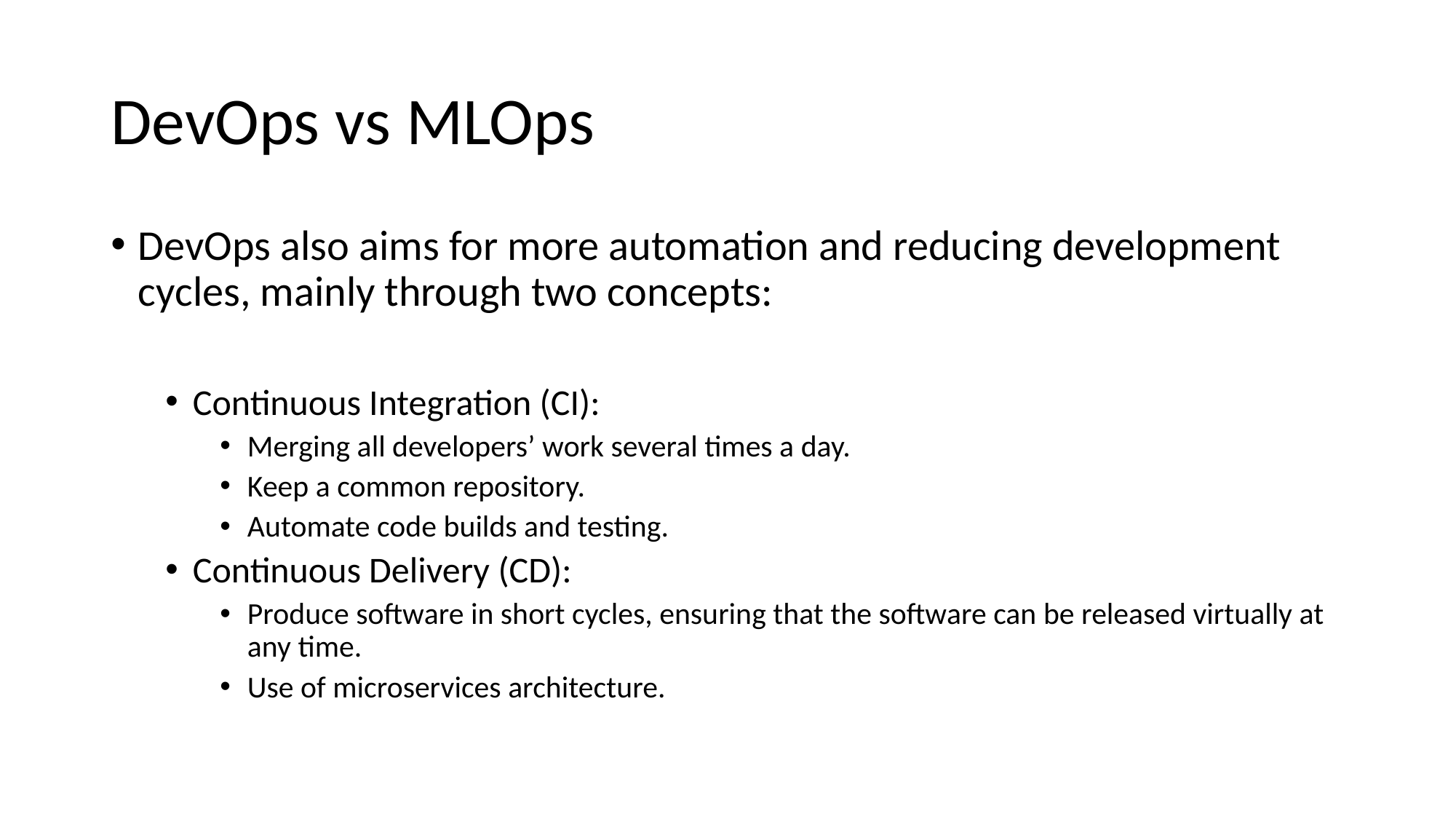

# DevOps vs MLOps
DevOps also aims for more automation and reducing development cycles, mainly through two concepts:

Continuous Integration (CI):
Merging all developers’ work several times a day.
Keep a common repository.
Automate code builds and testing.
Continuous Delivery (CD):
Produce software in short cycles, ensuring that the software can be released virtually at any time.
Use of microservices architecture.